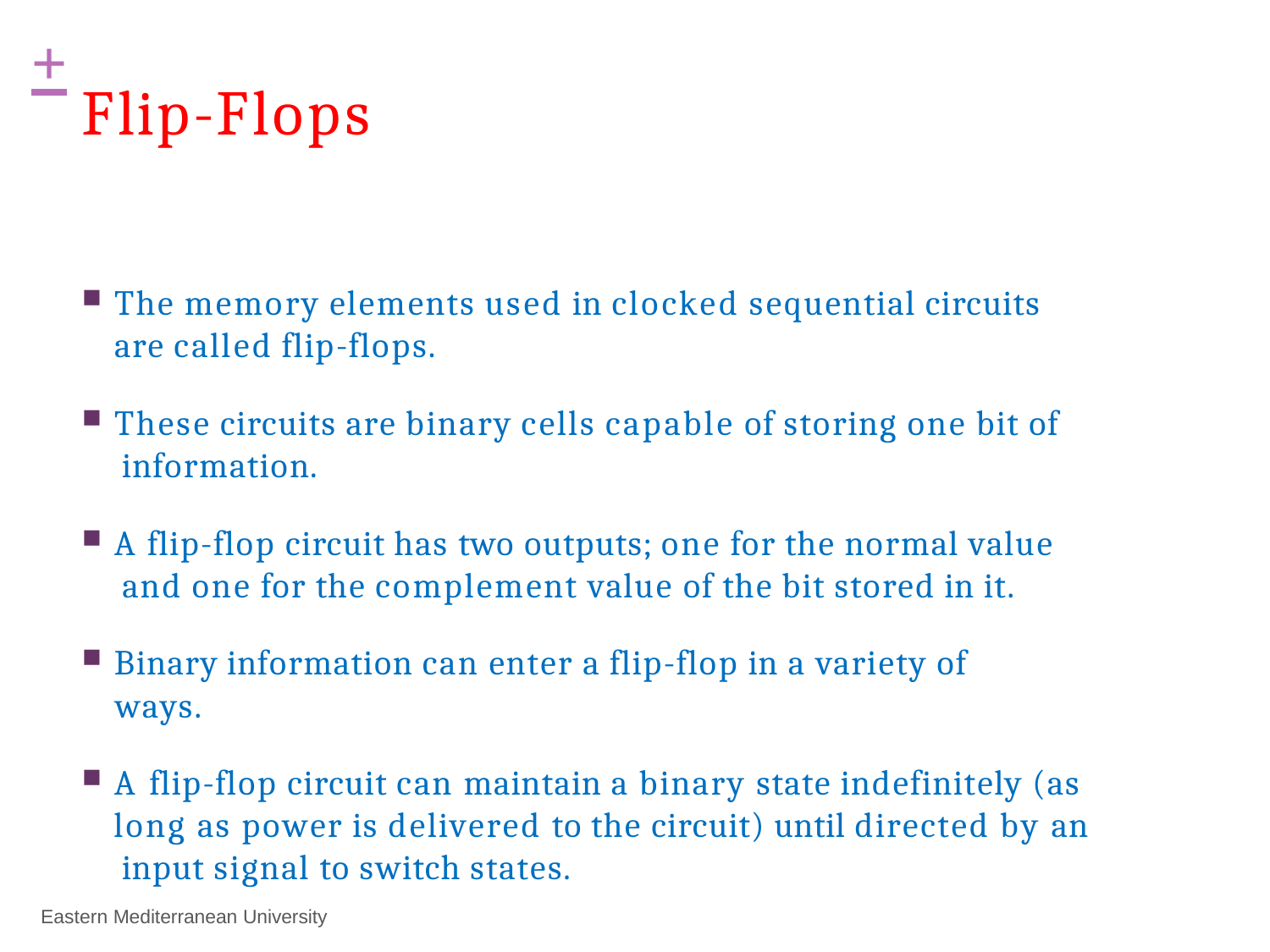

+
# Flip-Flops
The memory elements used in clocked sequential circuits
are called flip-flops.
These circuits are binary cells capable of storing one bit of  information.
A flip-flop circuit has two outputs; one for the normal value  and one for the complement value of the bit stored in it.
Binary information can enter a flip-flop in a variety of ways.
A flip-flop circuit can maintain a binary state indefinitely (as  long as power is delivered to the circuit) until directed by an  input signal to switch states.
Eastern Mediterranean University